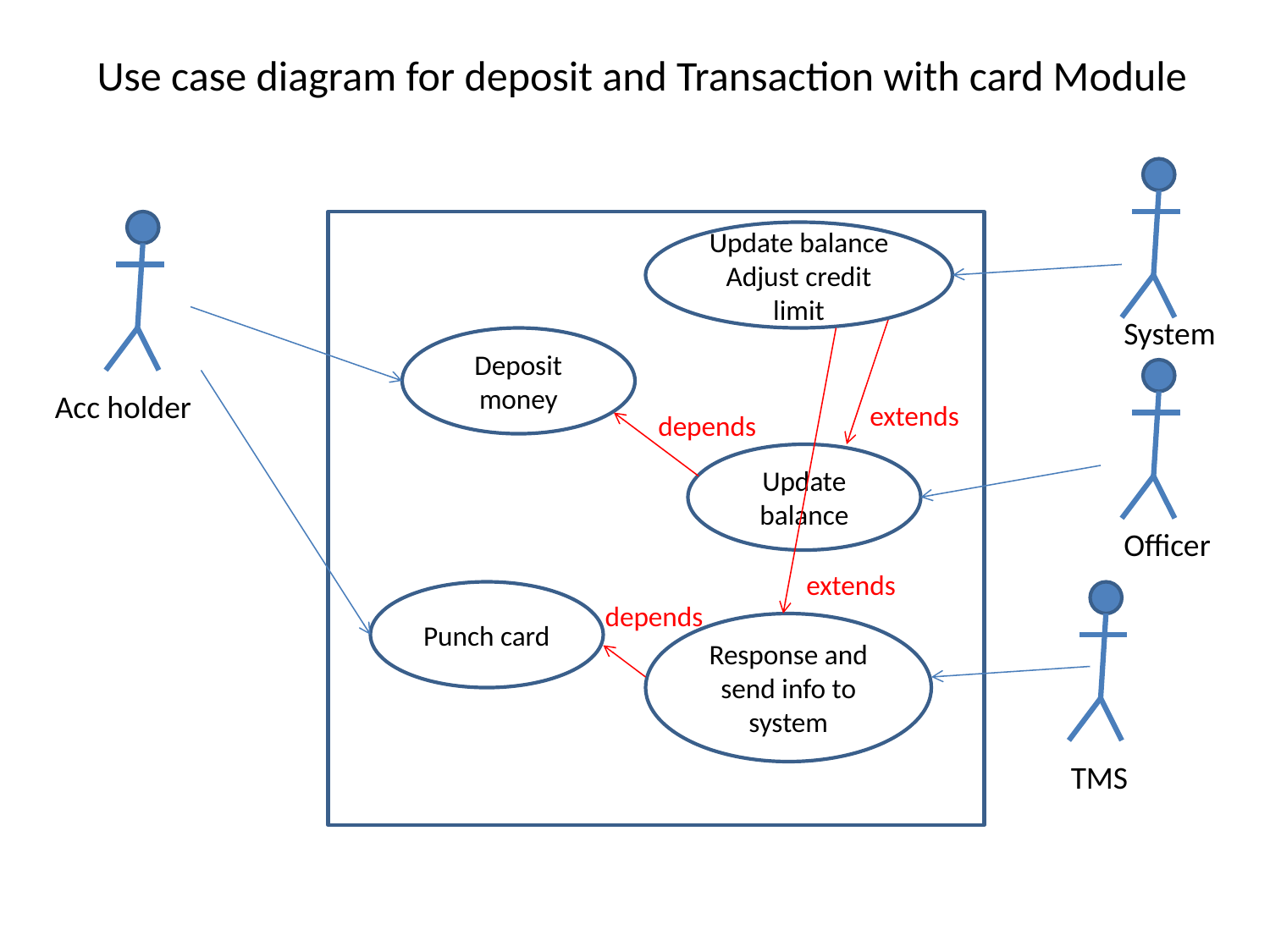

Use case diagram for deposit and Transaction with card Module

Update balance Adjust credit limit
System
Deposit money

Acc holder
extends
depends
Update balance
Officer
extends
Punch card

depends
Response and send info to system
TMS